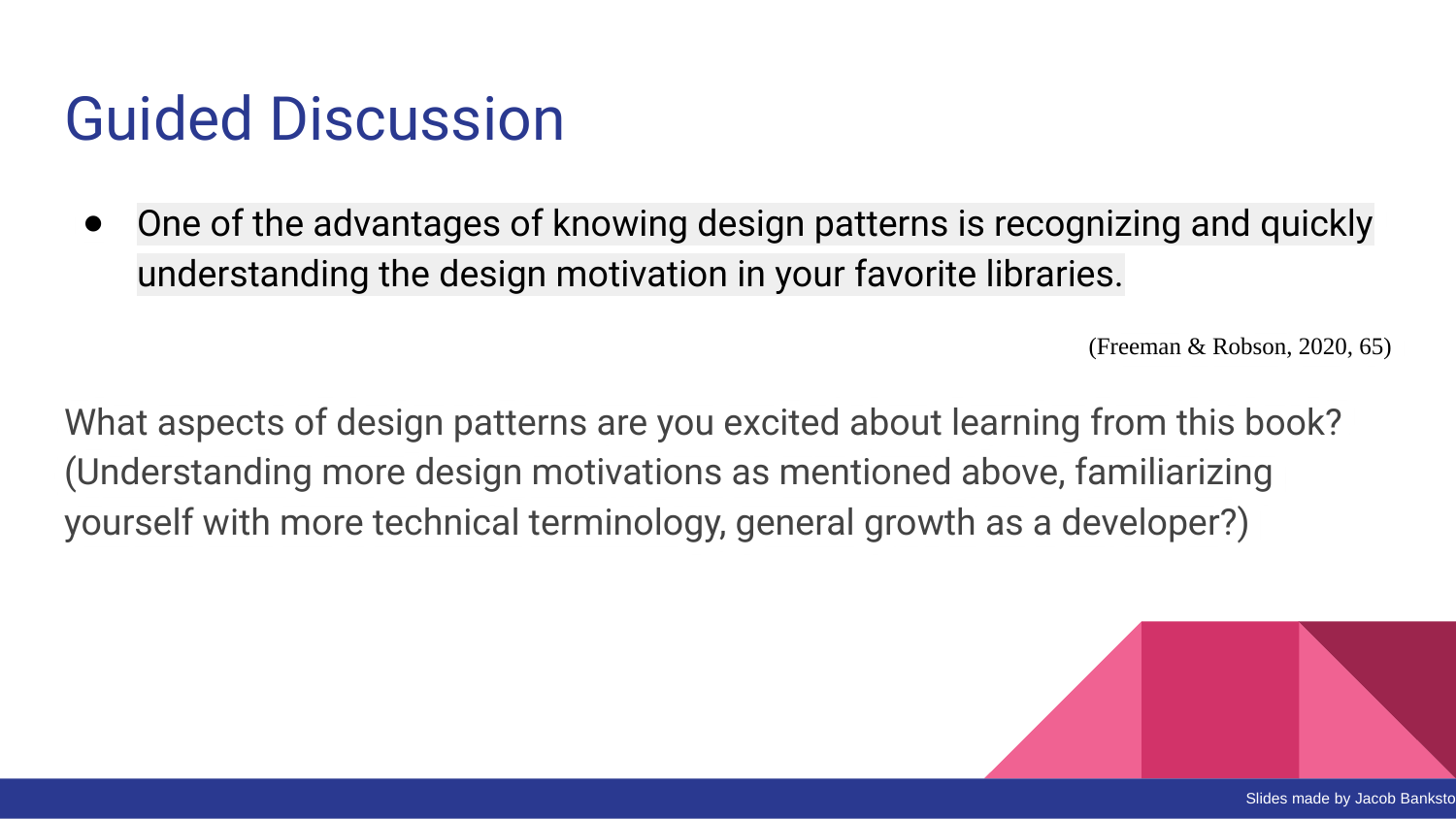

# Guided Discussion
One of the advantages of knowing design patterns is recognizing and quickly understanding the design motivation in your favorite libraries.
(Freeman & Robson, 2020, 65)
What aspects of design patterns are you excited about learning from this book? (Understanding more design motivations as mentioned above, familiarizing yourself with more technical terminology, general growth as a developer?)
Slides made by Jacob Bankston